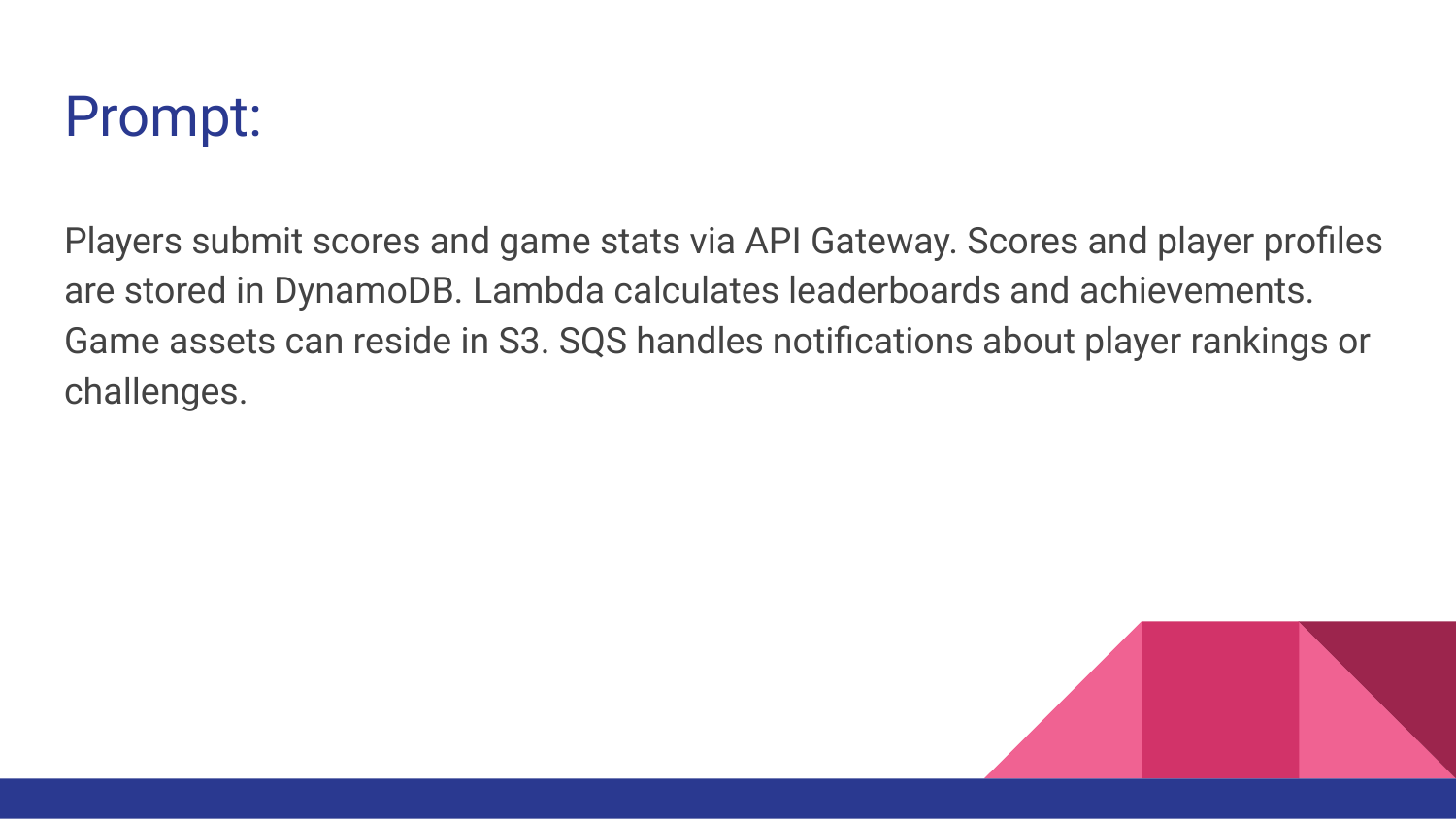

# Prompt:
Players submit scores and game stats via API Gateway. Scores and player profiles are stored in DynamoDB. Lambda calculates leaderboards and achievements. Game assets can reside in S3. SQS handles notifications about player rankings or challenges.